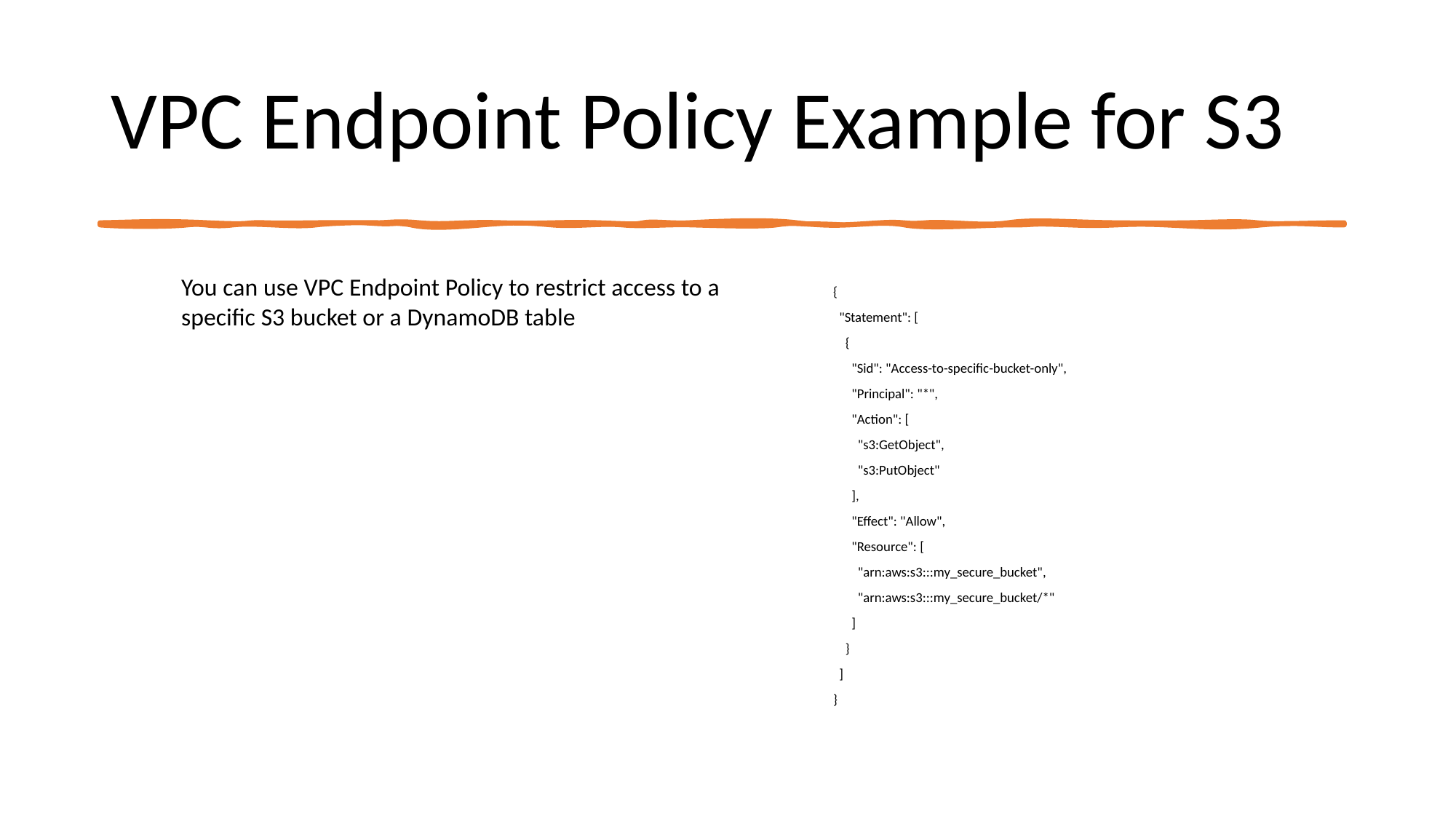

# VPC Endpoint Policy Example for S3

You can use VPC Endpoint Policy to restrict access to a specific S3 bucket or a DynamoDB table
{
  "Statement": [
    {
      "Sid": "Access-to-specific-bucket-only",
      "Principal": "*",
      "Action": [
        "s3:GetObject",
        "s3:PutObject"
      ],
      "Effect": "Allow",
      "Resource": [
        "arn:aws:s3:::my_secure_bucket",
        "arn:aws:s3:::my_secure_bucket/*"
      ]
    }
  ]
}